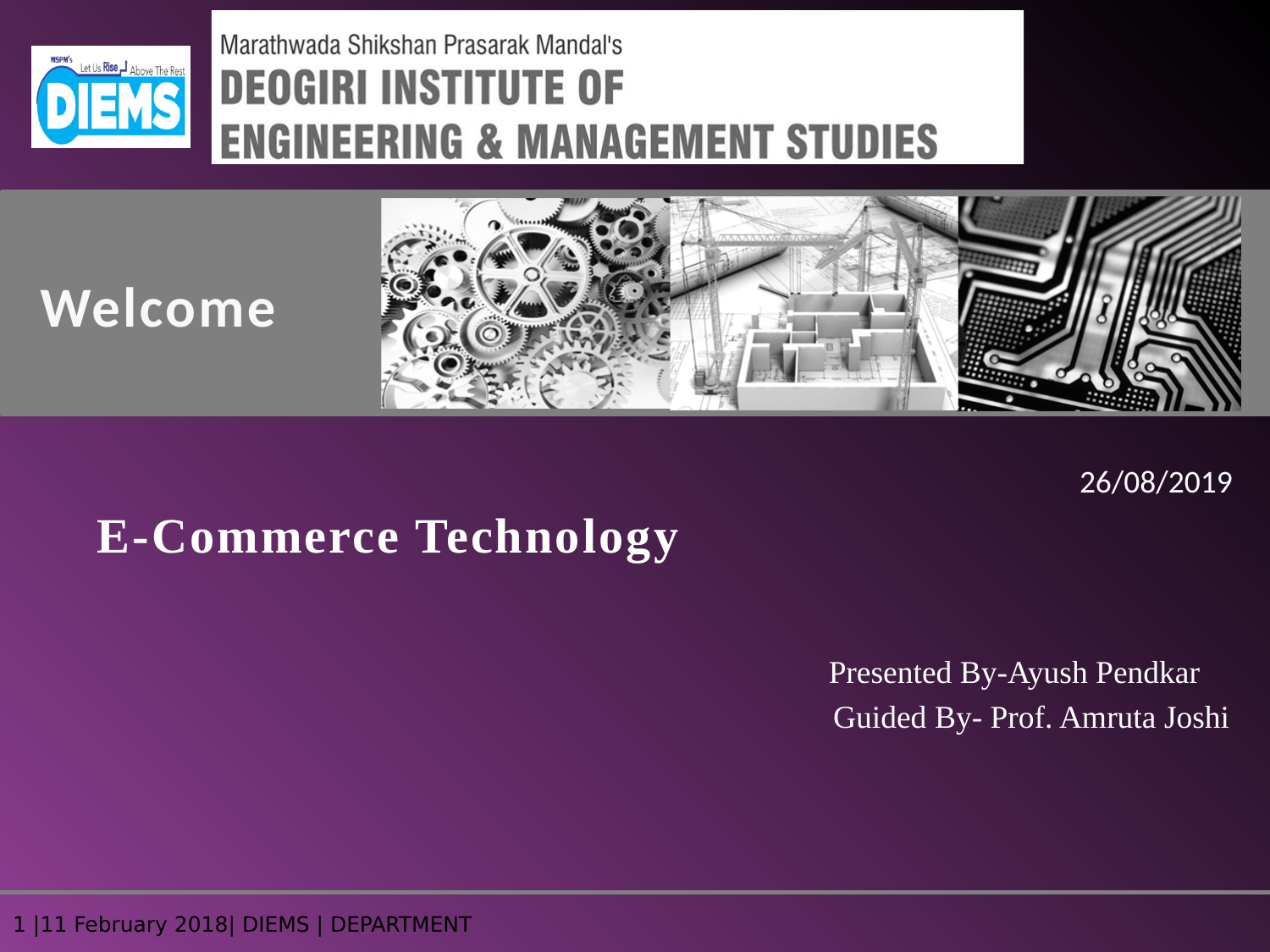

Welcome
26/08/2019
E-Commerce Technology

                                       Presented By-Ayush Pendkar
		        Guided By- Prof. Amruta Joshi